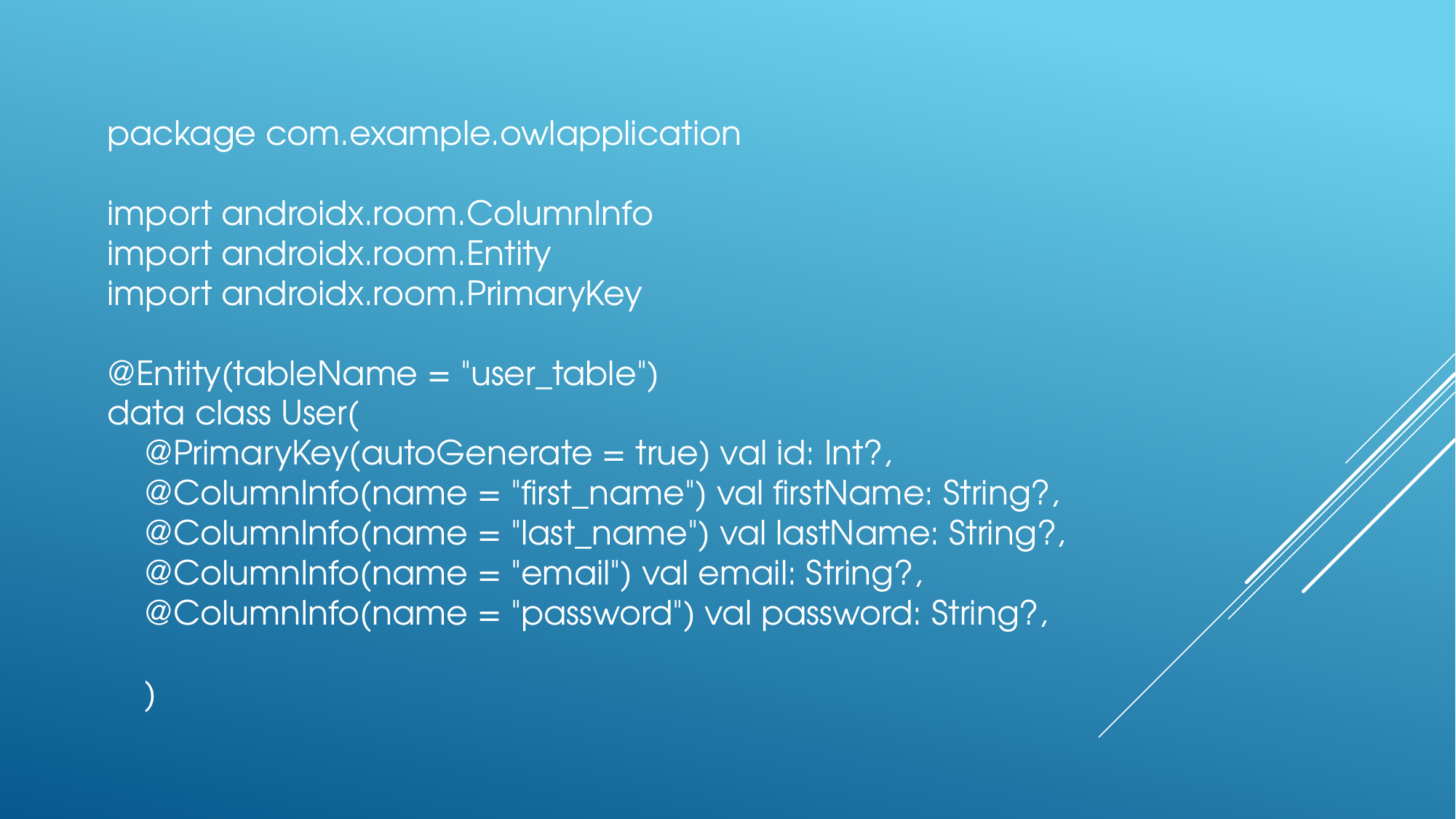

package com.example.owlapplication

import androidx.room.ColumnInfo
import androidx.room.Entity
import androidx.room.PrimaryKey

@Entity(tableName = "user_table")
data class User(
    @PrimaryKey(autoGenerate = true) val id: Int?,
    @ColumnInfo(name = "first_name") val firstName: String?,
    @ColumnInfo(name = "last_name") val lastName: String?,
    @ColumnInfo(name = "email") val email: String?,
    @ColumnInfo(name = "password") val password: String?,

    )